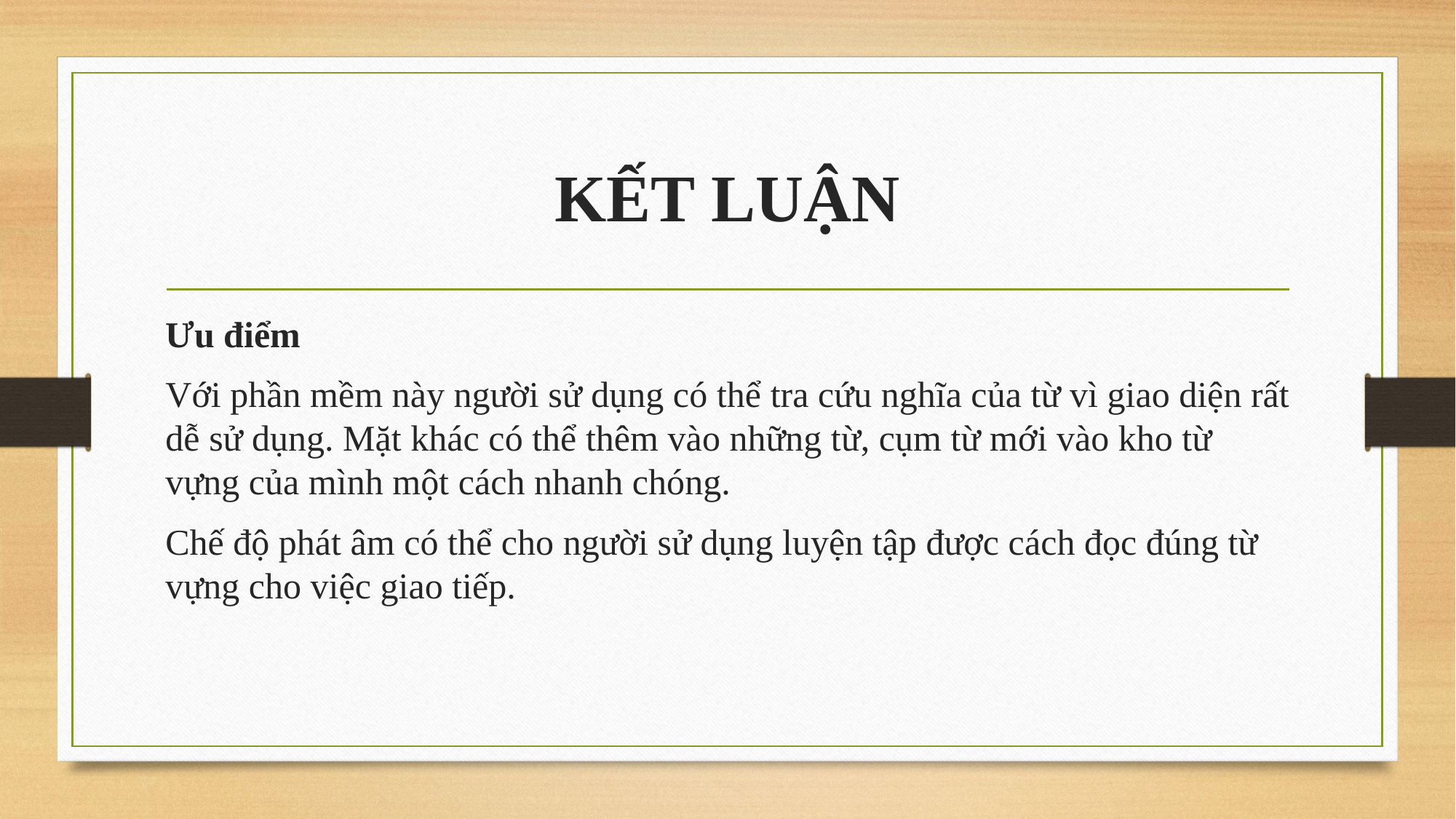

# KẾT LUẬN
Ưu điểm
Với phần mềm này người sử dụng có thể tra cứu nghĩa của từ vì giao diện rất dễ sử dụng. Mặt khác có thể thêm vào những từ, cụm từ mới vào kho từ vựng của mình một cách nhanh chóng.
Chế độ phát âm có thể cho người sử dụng luyện tập được cách đọc đúng từ vựng cho việc giao tiếp.